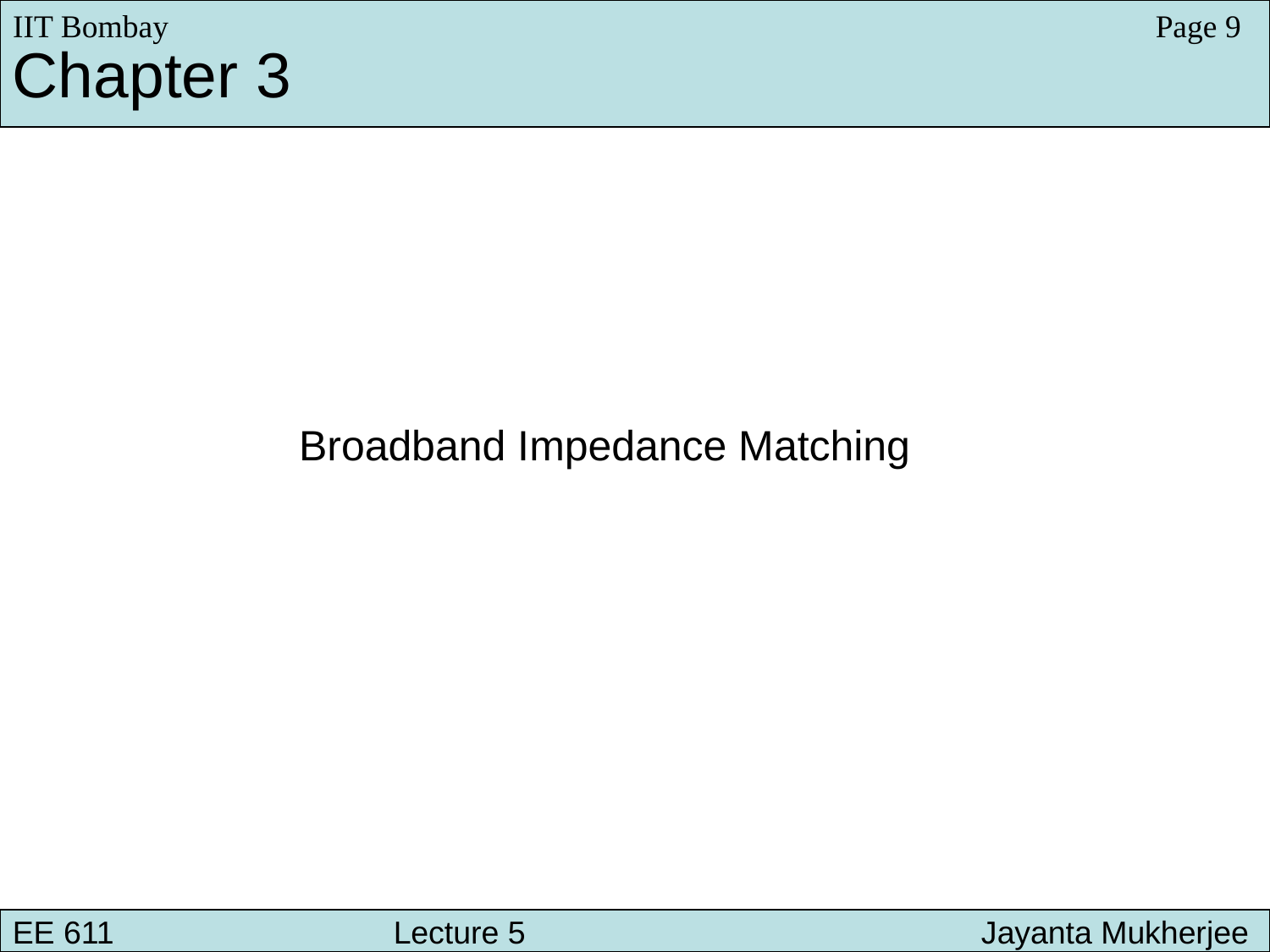

IIT Bombay
Page 9
Chapter 3
Broadband Impedance Matching
EE 611 								          Lecture 1
EE 611 						Jayanta Mukherjee          Lecture 1
EE 611 			Lecture 5             			         Jayanta Mukherjee